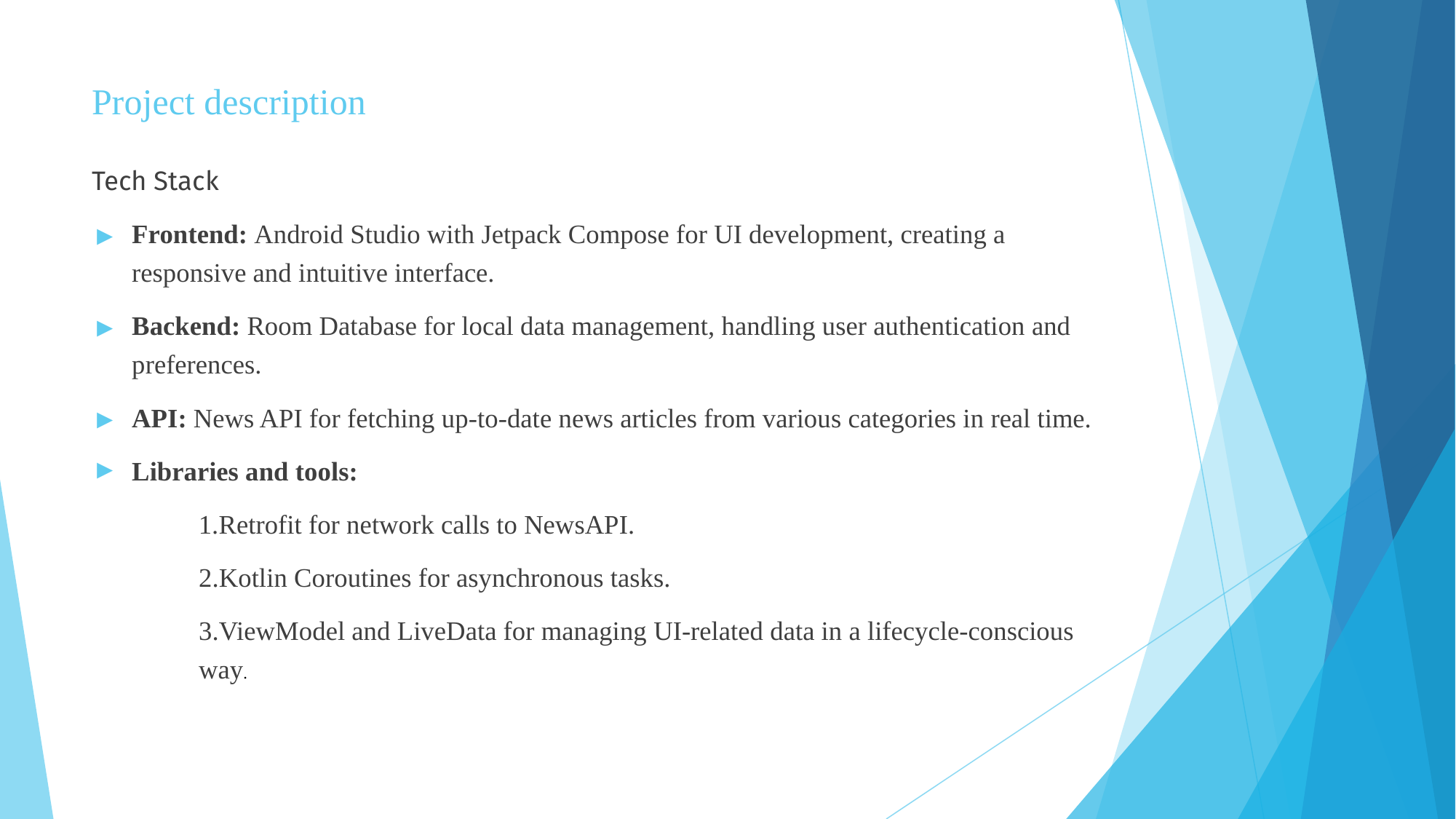

# Project description
Tech Stack
Frontend: Android Studio with Jetpack Compose for UI development, creating a responsive and intuitive interface.
Backend: Room Database for local data management, handling user authentication and preferences.
API: News API for fetching up-to-date news articles from various categories in real time.
Libraries and tools:
1.Retrofit for network calls to NewsAPI.
2.Kotlin Coroutines for asynchronous tasks.
3.ViewModel and LiveData for managing UI-related data in a lifecycle-conscious way.